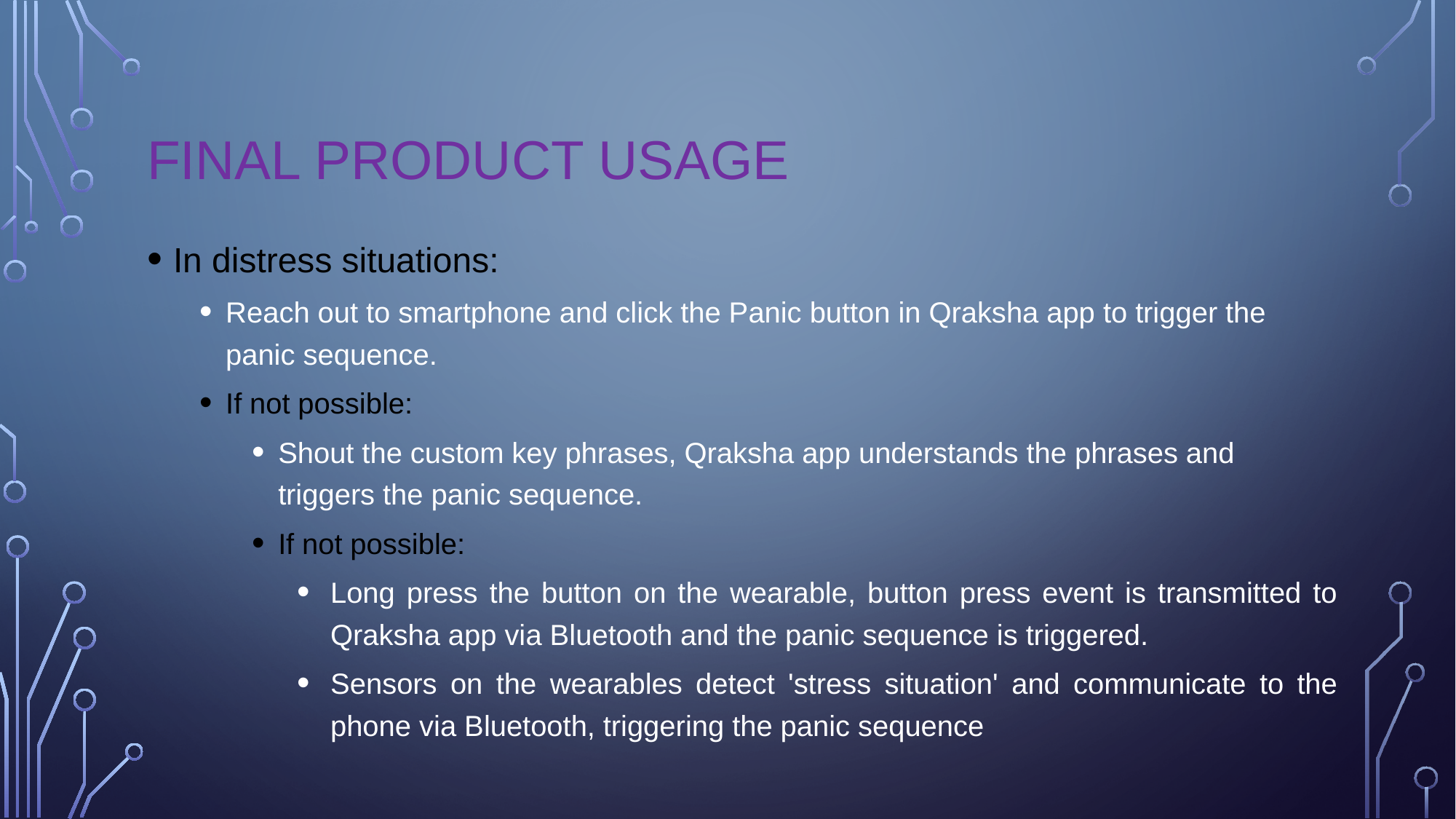

# Final product usage
In distress situations:
Reach out to smartphone and click the Panic button in Qraksha app to trigger the panic sequence.
If not possible:
Shout the custom key phrases, Qraksha app understands the phrases and triggers the panic sequence.
If not possible:
Long press the button on the wearable, button press event is transmitted to Qraksha app via Bluetooth and the panic sequence is triggered.
Sensors on the wearables detect 'stress situation' and communicate to the phone via Bluetooth, triggering the panic sequence